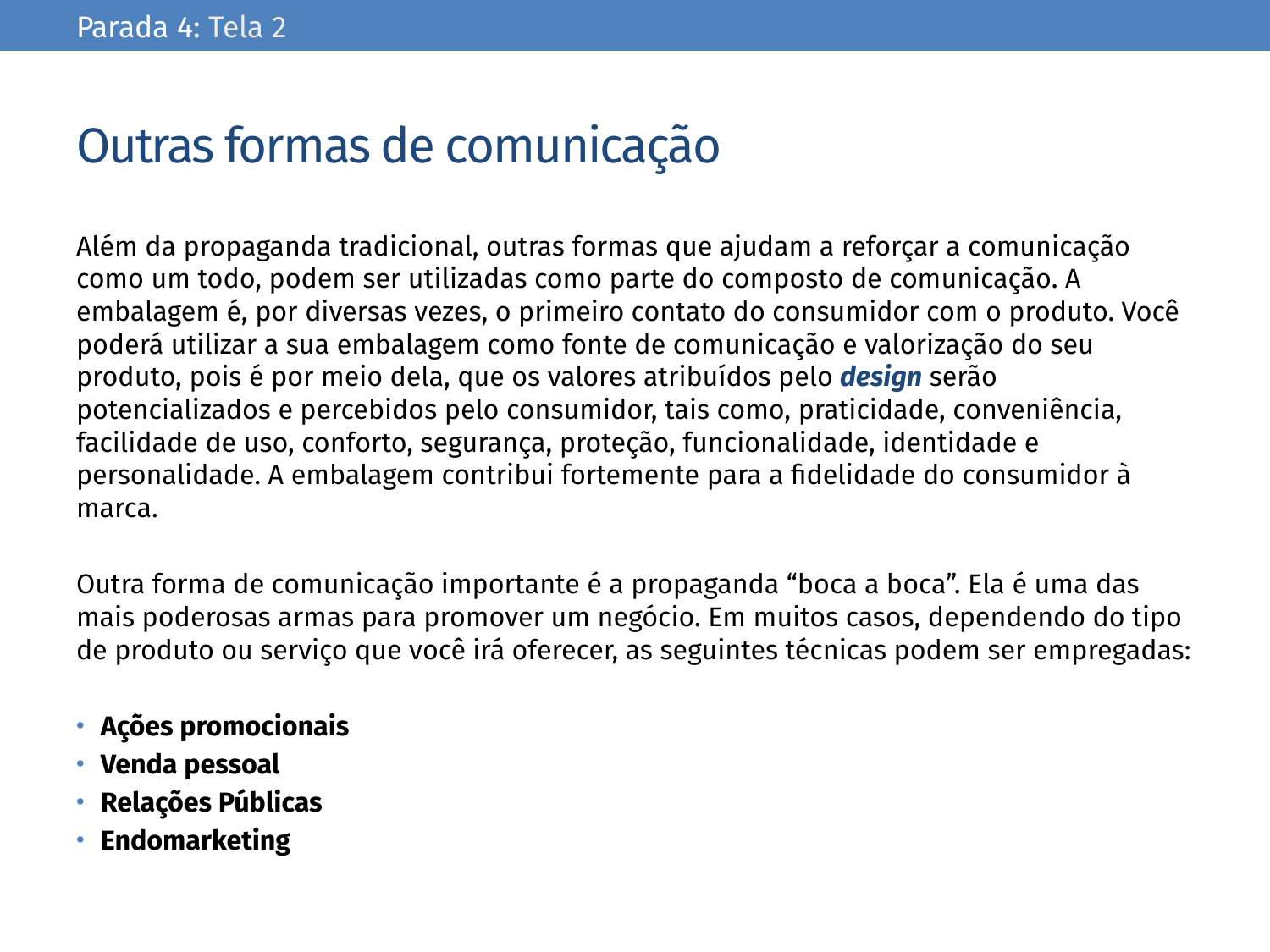

Parada 4: Tela 2
# Outras formas de comunicação
Além da propaganda tradicional, outras formas que ajudam a reforçar a comunicação como um todo, podem ser utilizadas como parte do composto de comunicação. A embalagem é, por diversas vezes, o primeiro contato do consumidor com o produto. Você poderá utilizar a sua embalagem como fonte de comunicação e valorização do seu produto, pois é por meio dela, que os valores atribuídos pelo design serão potencializados e percebidos pelo consumidor, tais como, praticidade, conveniência, facilidade de uso, conforto, segurança, proteção, funcionalidade, identidade e personalidade. A embalagem contribui fortemente para a fidelidade do consumidor à marca.

Outra forma de comunicação importante é a propaganda “boca a boca”. Ela é uma das mais poderosas armas para promover um negócio. Em muitos casos, dependendo do tipo de produto ou serviço que você irá oferecer, as seguintes técnicas podem ser empregadas:

Ações promocionais
Venda pessoal
Relações Públicas
Endomarketing